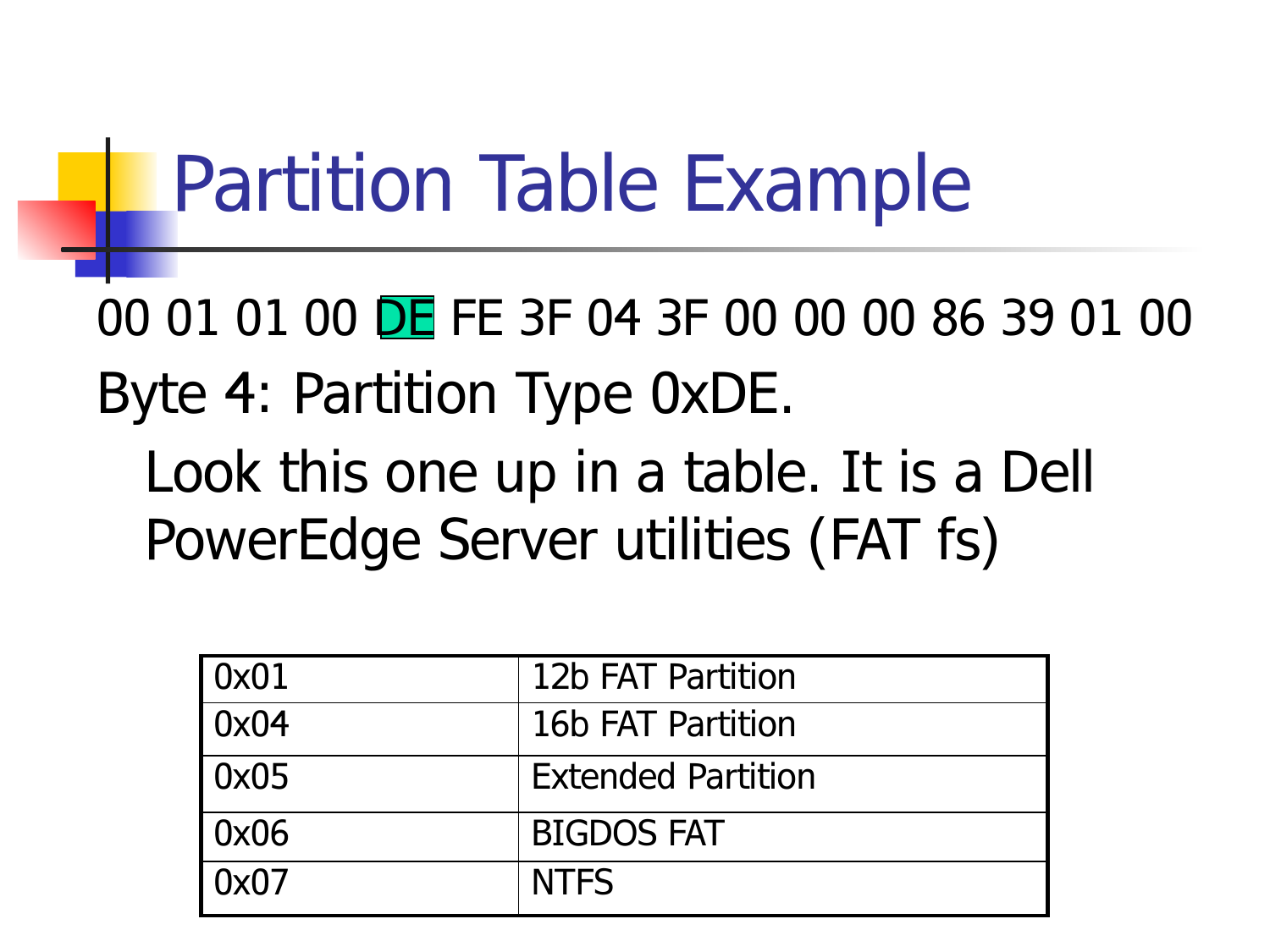

# Partition Table Example
00 01 01 00 DE FE 3F 04 3F 00 00 00 86 39 01 00
Byte 4: Partition Type 0xDE.
	Look this one up in a table. It is a Dell PowerEdge Server utilities (FAT fs)

| 0x01 | 12b FAT Partition |
| --- | --- |
| 0x04 | 16b FAT Partition |
| 0x05 | Extended Partition |
| 0x06 | BIGDOS FAT |
| 0x07 | NTFS |